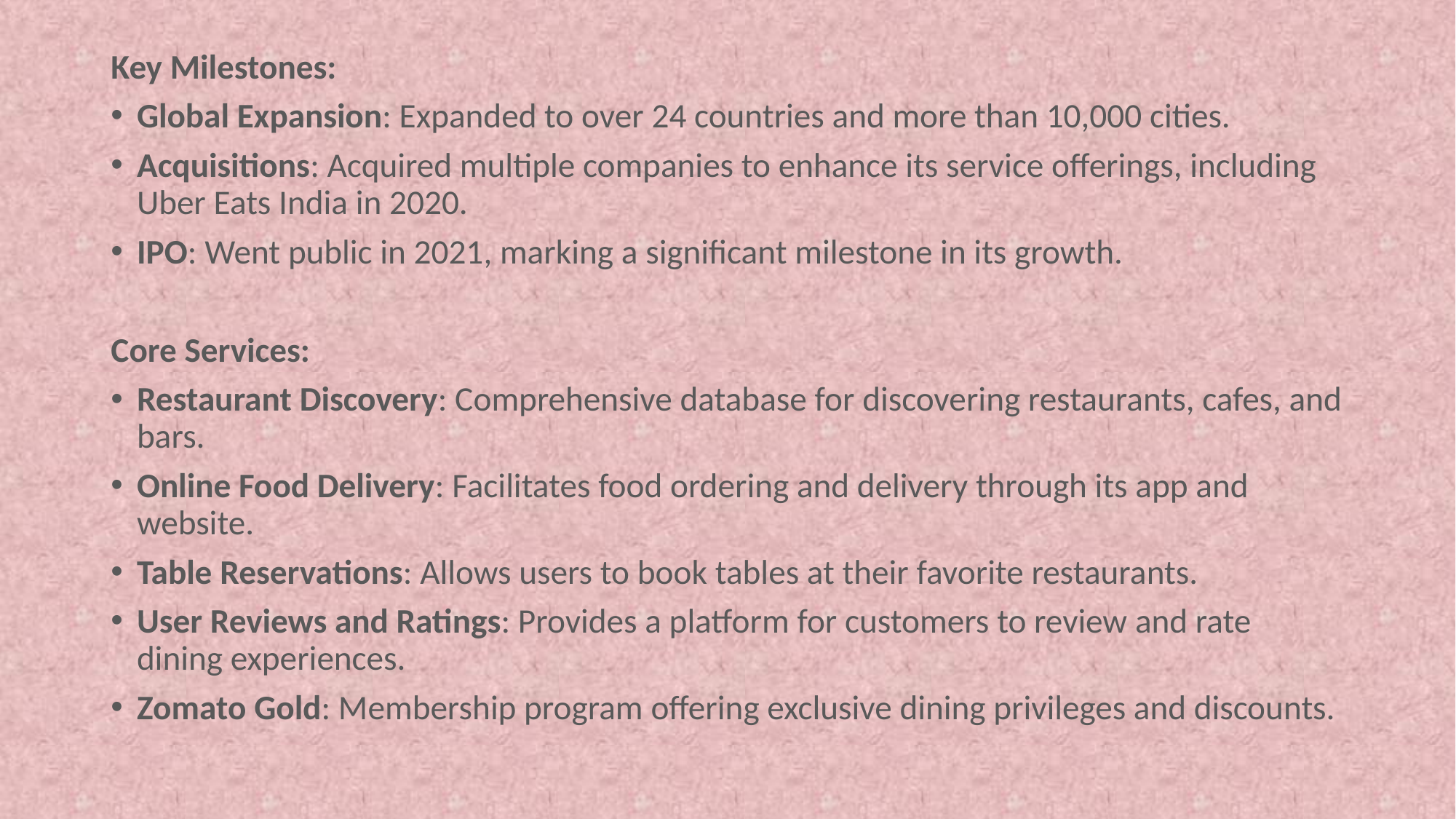

Key Milestones:
Global Expansion: Expanded to over 24 countries and more than 10,000 cities.
Acquisitions: Acquired multiple companies to enhance its service offerings, including Uber Eats India in 2020.
IPO: Went public in 2021, marking a significant milestone in its growth.

Core Services:
Restaurant Discovery: Comprehensive database for discovering restaurants, cafes, and bars.
Online Food Delivery: Facilitates food ordering and delivery through its app and website.
Table Reservations: Allows users to book tables at their favorite restaurants.
User Reviews and Ratings: Provides a platform for customers to review and rate dining experiences.
Zomato Gold: Membership program offering exclusive dining privileges and discounts.